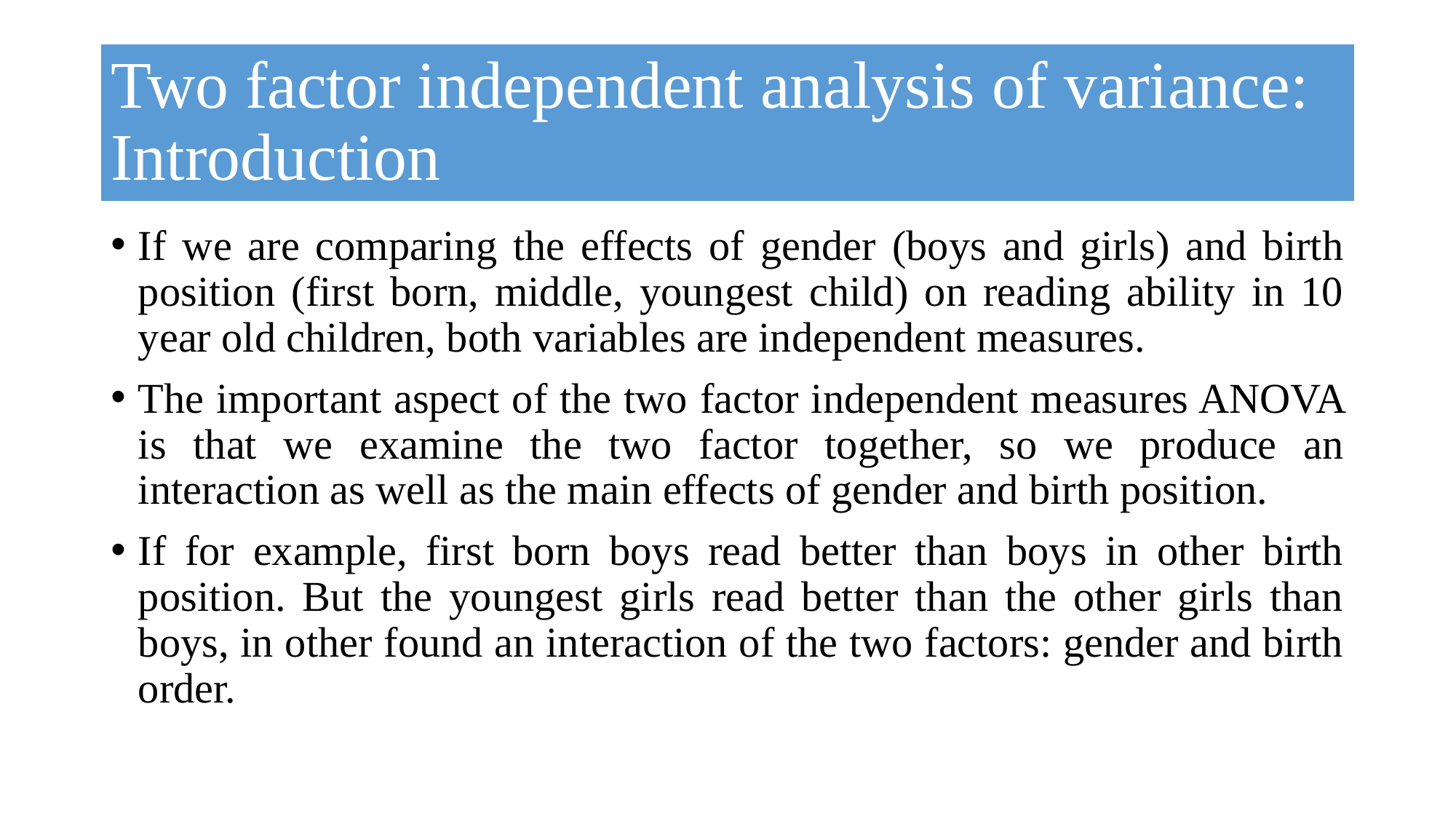

# Two factor independent analysis of variance: Introduction
If we are comparing the effects of gender (boys and girls) and birth position (first born, middle, youngest child) on reading ability in 10 year old children, both variables are independent measures.
The important aspect of the two factor independent measures ANOVA is that we examine the two factor together, so we produce an interaction as well as the main effects of gender and birth position.
If for example, first born boys read better than boys in other birth position. But the youngest girls read better than the other girls than boys, in other found an interaction of the two factors: gender and birth order.